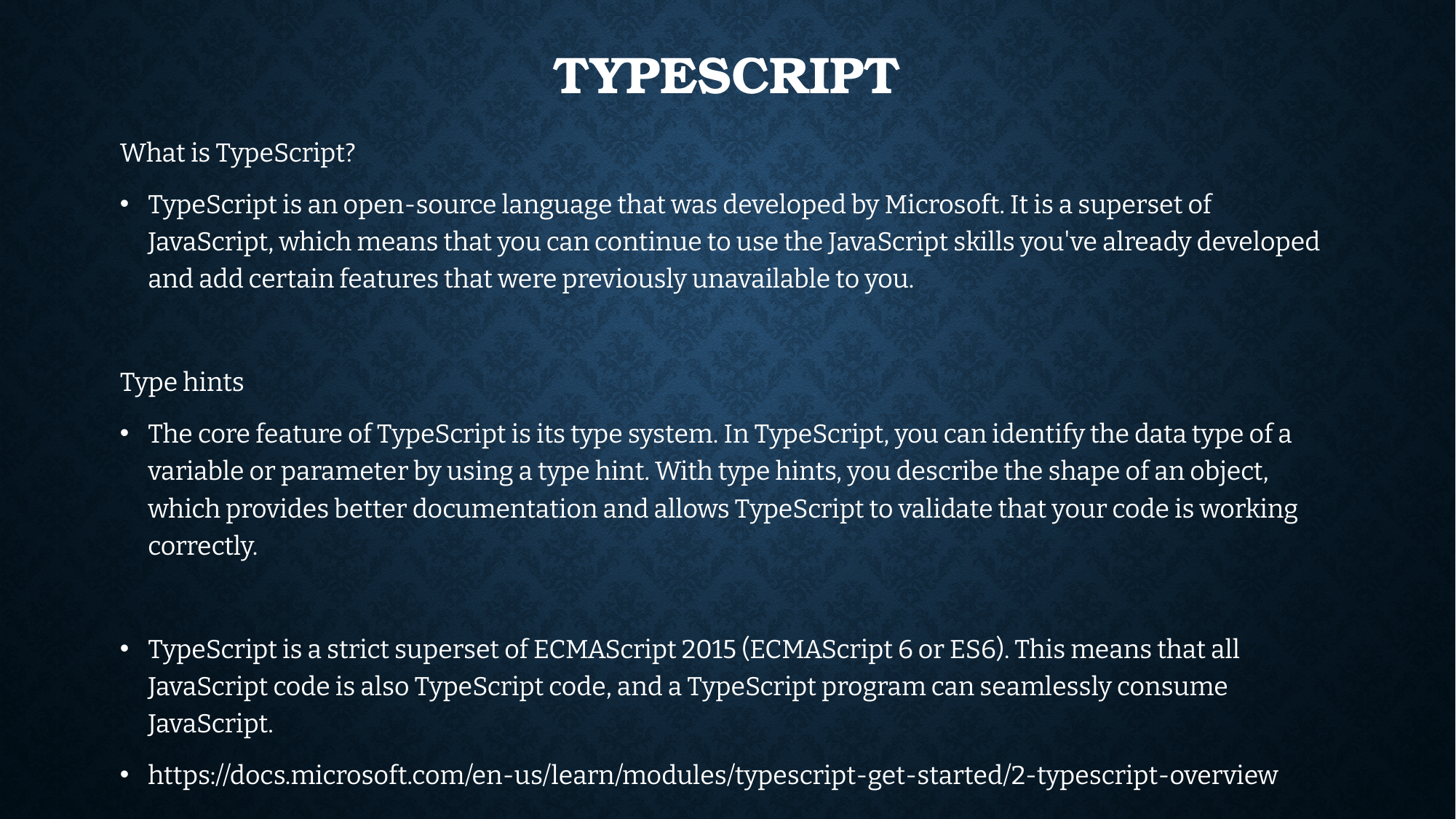

# TypeScript
What is TypeScript?
TypeScript is an open-source language that was developed by Microsoft. It is a superset of JavaScript, which means that you can continue to use the JavaScript skills you've already developed and add certain features that were previously unavailable to you.

Type hints
The core feature of TypeScript is its type system. In TypeScript, you can identify the data type of a variable or parameter by using a type hint. With type hints, you describe the shape of an object, which provides better documentation and allows TypeScript to validate that your code is working correctly.

TypeScript is a strict superset of ECMAScript 2015 (ECMAScript 6 or ES6). This means that all JavaScript code is also TypeScript code, and a TypeScript program can seamlessly consume JavaScript.
https://docs.microsoft.com/en-us/learn/modules/typescript-get-started/2-typescript-overview